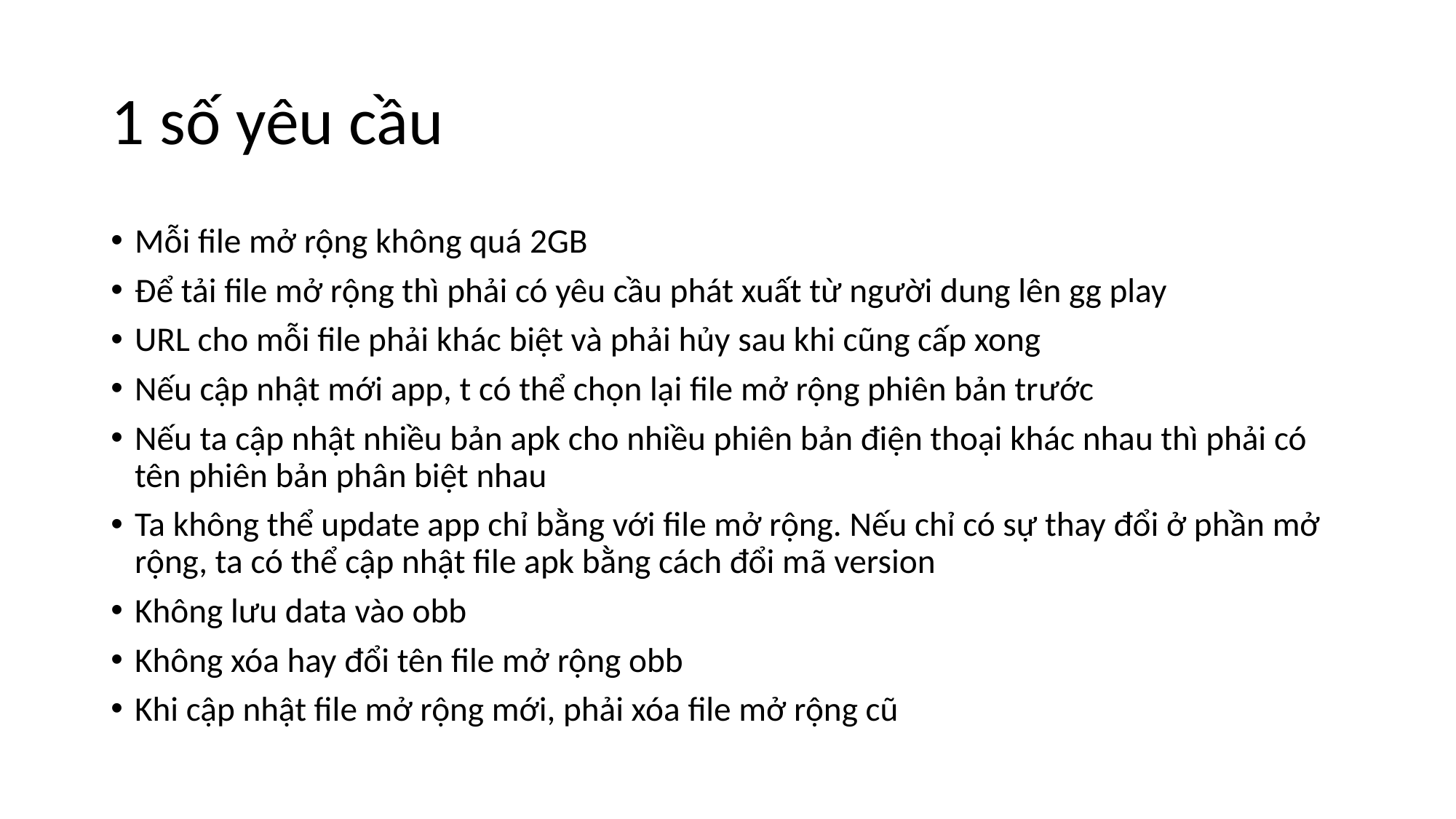

# 1 số yêu cầu
Mỗi file mở rộng không quá 2GB
Để tải file mở rộng thì phải có yêu cầu phát xuất từ người dung lên gg play
URL cho mỗi file phải khác biệt và phải hủy sau khi cũng cấp xong
Nếu cập nhật mới app, t có thể chọn lại file mở rộng phiên bản trước
Nếu ta cập nhật nhiều bản apk cho nhiều phiên bản điện thoại khác nhau thì phải có tên phiên bản phân biệt nhau
Ta không thể update app chỉ bằng với file mở rộng. Nếu chỉ có sự thay đổi ở phần mở rộng, ta có thể cập nhật file apk bằng cách đổi mã version
Không lưu data vào obb
Không xóa hay đổi tên file mở rộng obb
Khi cập nhật file mở rộng mới, phải xóa file mở rộng cũ